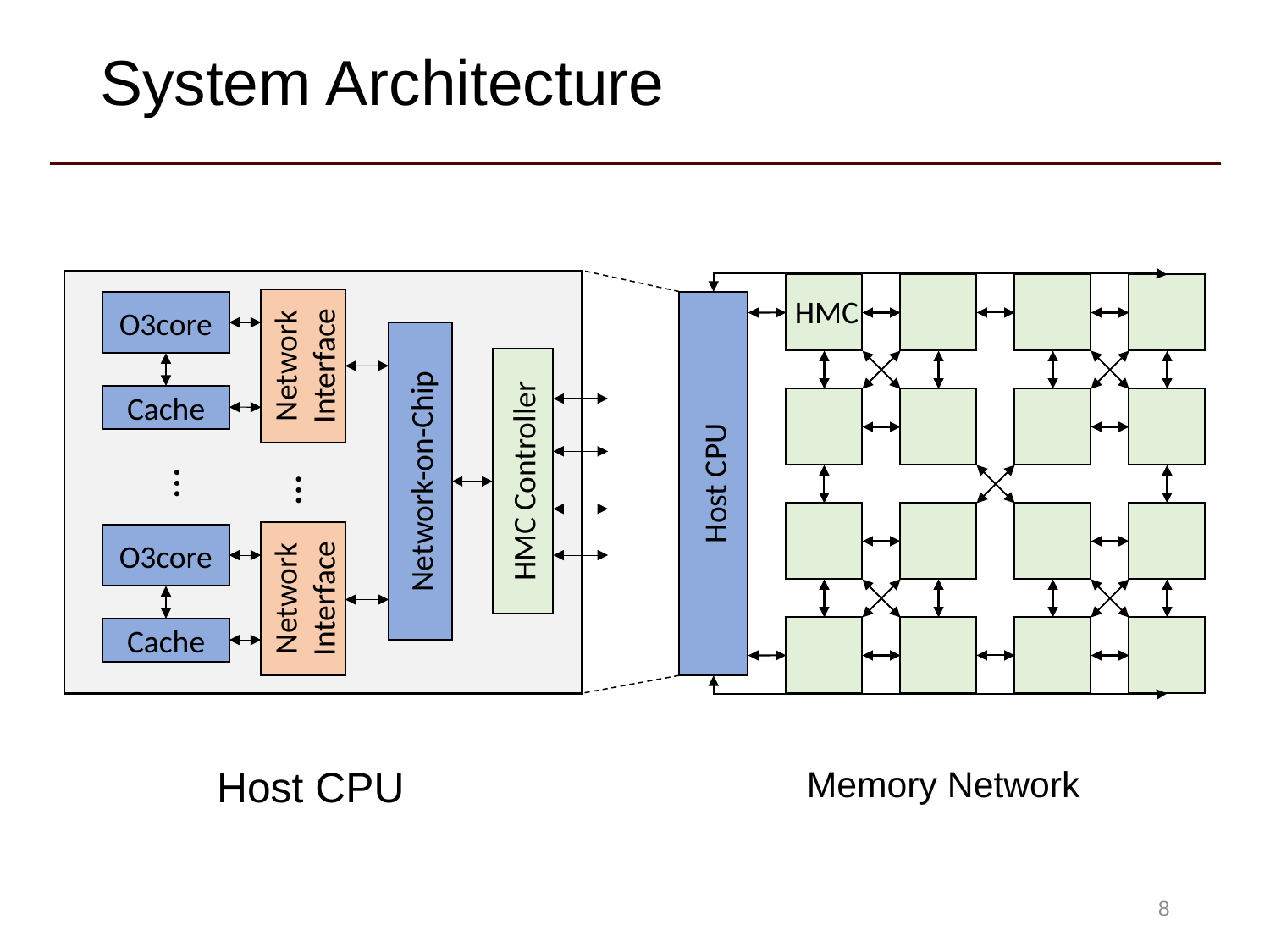

# System Architecture

HMC
Network
Interface
…
Network
Interface
O3core
Cache
…
O3core
Cache
HMC Controller
Host CPU
Network-on-Chip
	Host CPU
	Memory Network
8